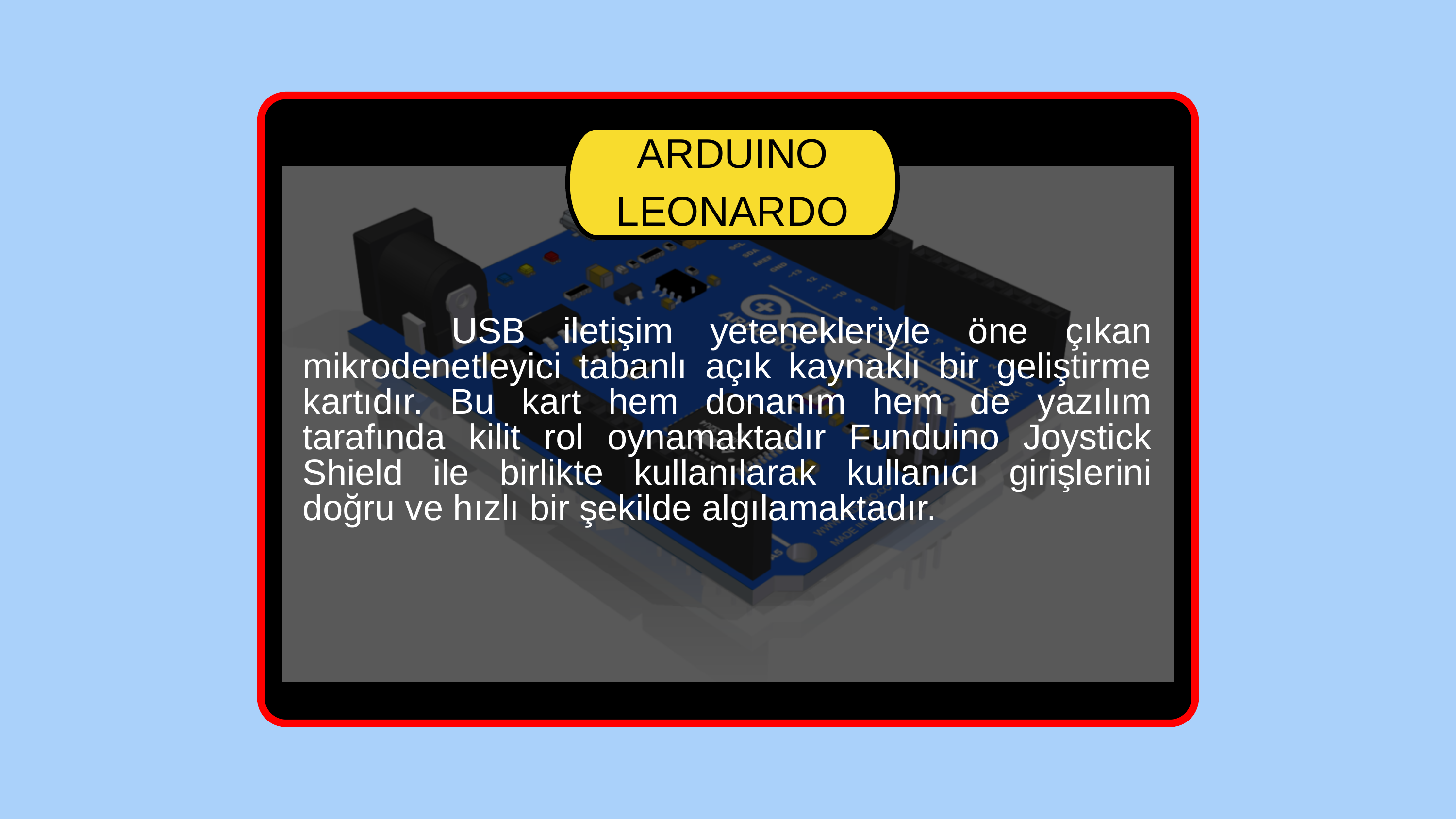

INSTRUCTION

ARDUINO LEONARDO

    USB iletişim yetenekleriyle öne çıkan mikrodenetleyici tabanlı açık kaynaklı bir geliştirme kartıdır. Bu kart hem donanım hem de yazılım tarafında kilit rol oynamaktadır Funduino Joystick Shield ile birlikte kullanılarak kullanıcı girişlerini doğru ve hızlı bir şekilde algılamaktadır.